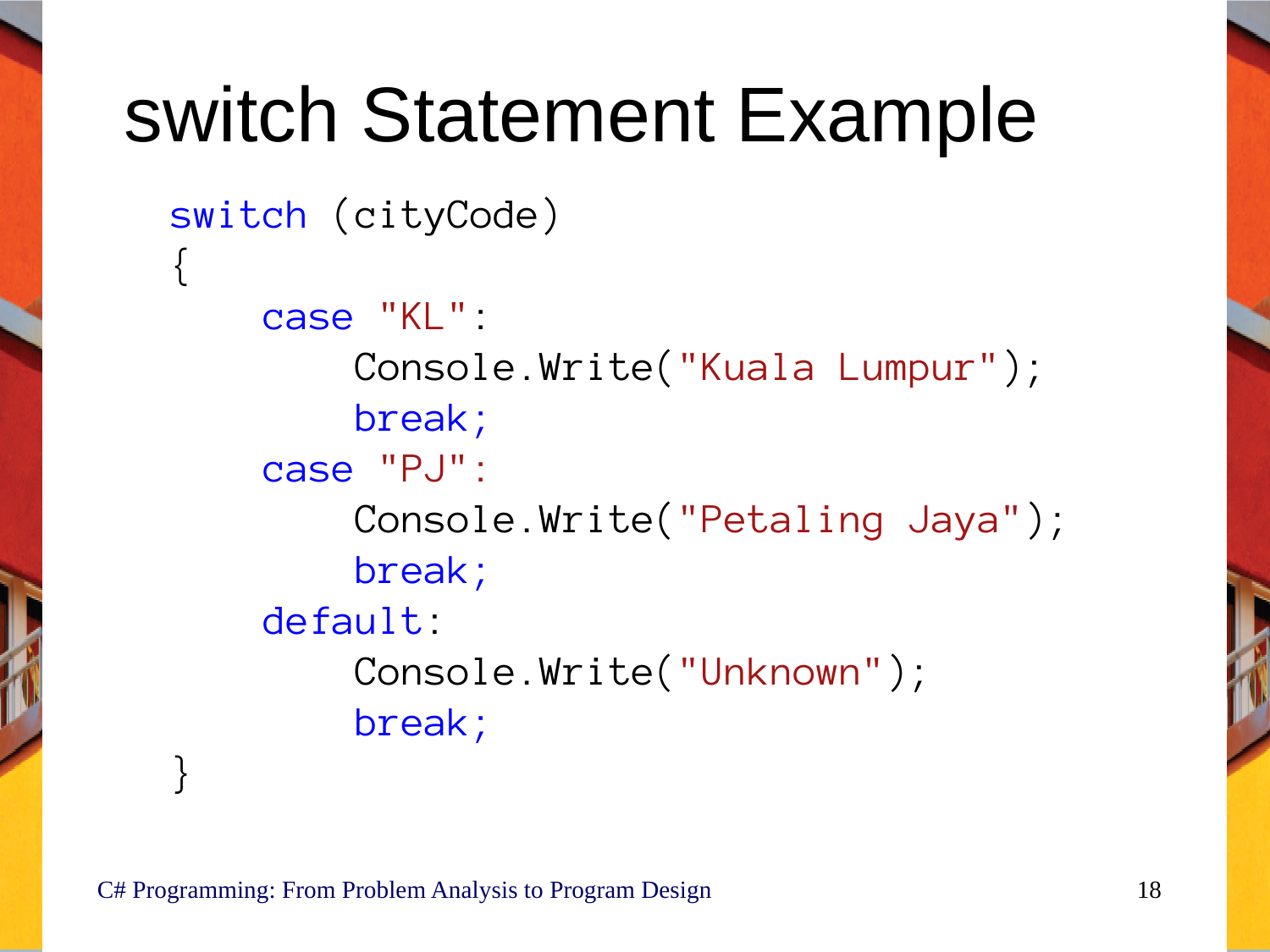

# switch Statement Example
switch (cityCode)
{
    case "KL":
        Console.Write("Kuala Lumpur");
        break;
    case "PJ":
        Console.Write("Petaling Jaya");
        break;
    default:
        Console.Write("Unknown");
        break;
}

C# Programming: From Problem Analysis to Program Design

18